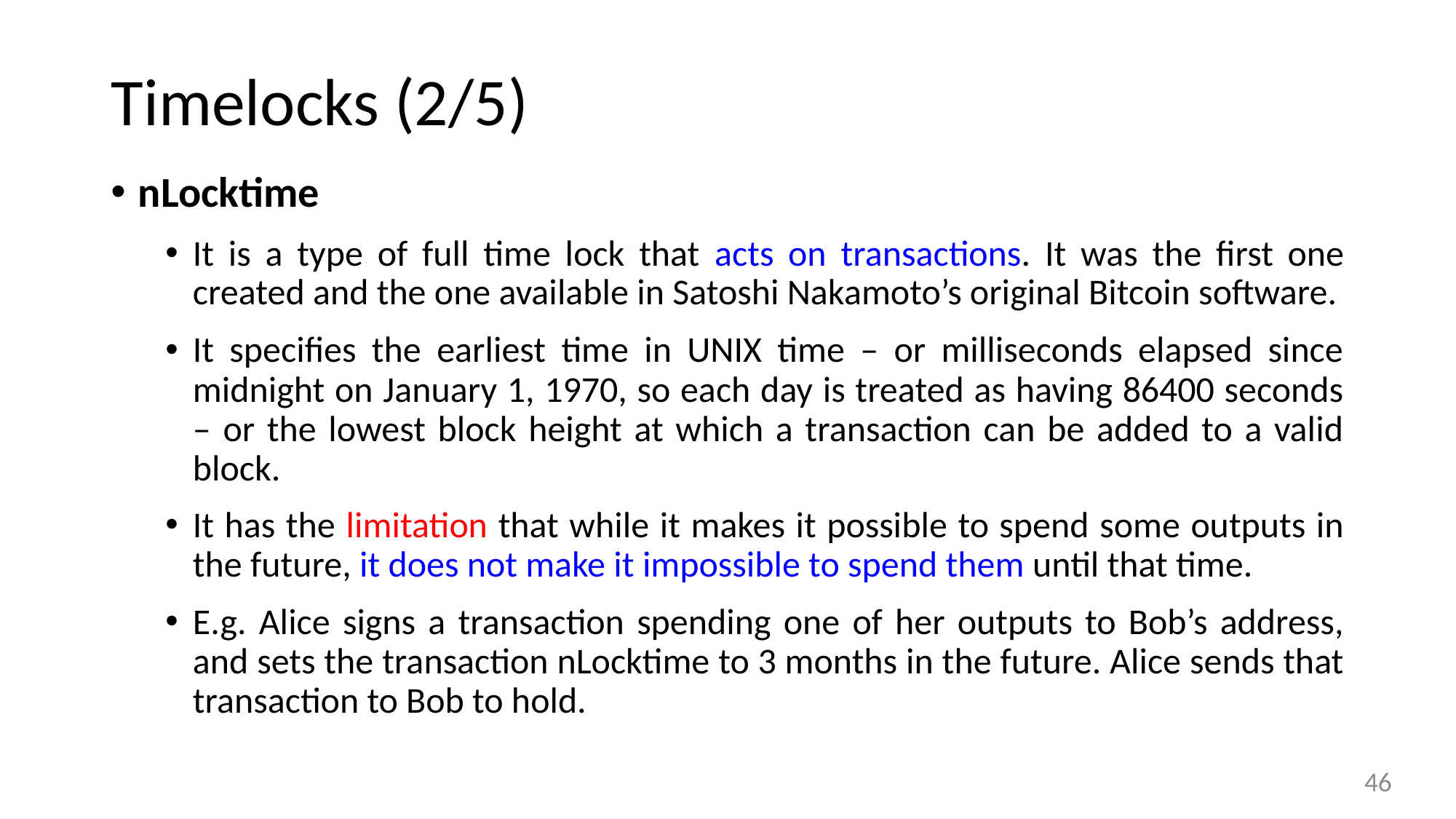

# Timelocks (2/5)
nLocktime
It is a type of full time lock that acts on transactions. It was the first one created and the one available in Satoshi Nakamoto’s original Bitcoin software.
It specifies the earliest time in UNIX time – or milliseconds elapsed since midnight on January 1, 1970, so each day is treated as having 86400 seconds – or the lowest block height at which a transaction can be added to a valid block.
It has the limitation that while it makes it possible to spend some outputs in the future, it does not make it impossible to spend them until that time.
E.g. Alice signs a transaction spending one of her outputs to Bob’s address, and sets the transaction nLocktime to 3 months in the future. Alice sends that transaction to Bob to hold.

46